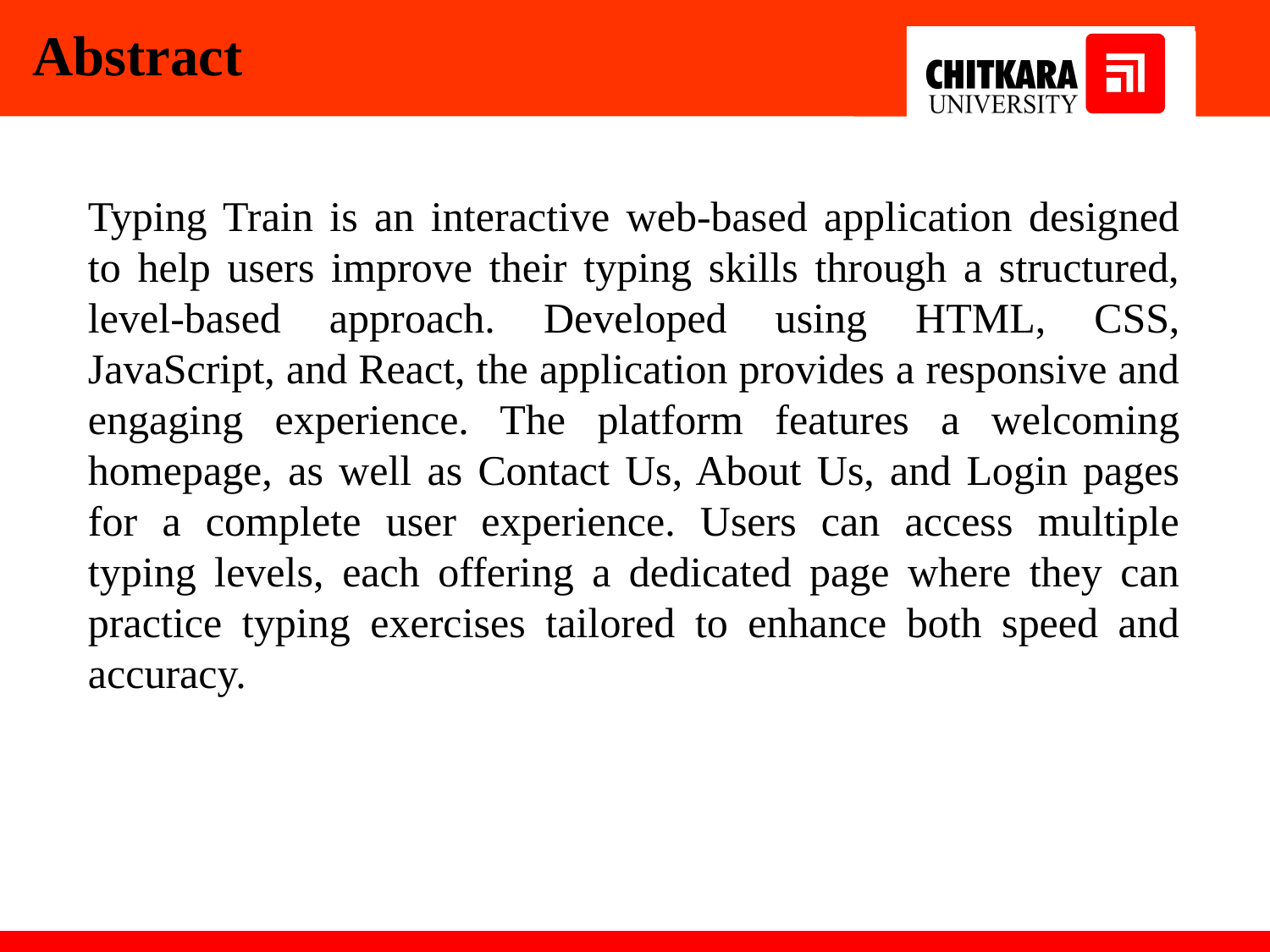

Abstract
Typing Train is an interactive web-based application designed to help users improve their typing skills through a structured, level-based approach. Developed using HTML, CSS, JavaScript, and React, the application provides a responsive and engaging experience. The platform features a welcoming homepage, as well as Contact Us, About Us, and Login pages for a complete user experience. Users can access multiple typing levels, each offering a dedicated page where they can practice typing exercises tailored to enhance both speed and accuracy.